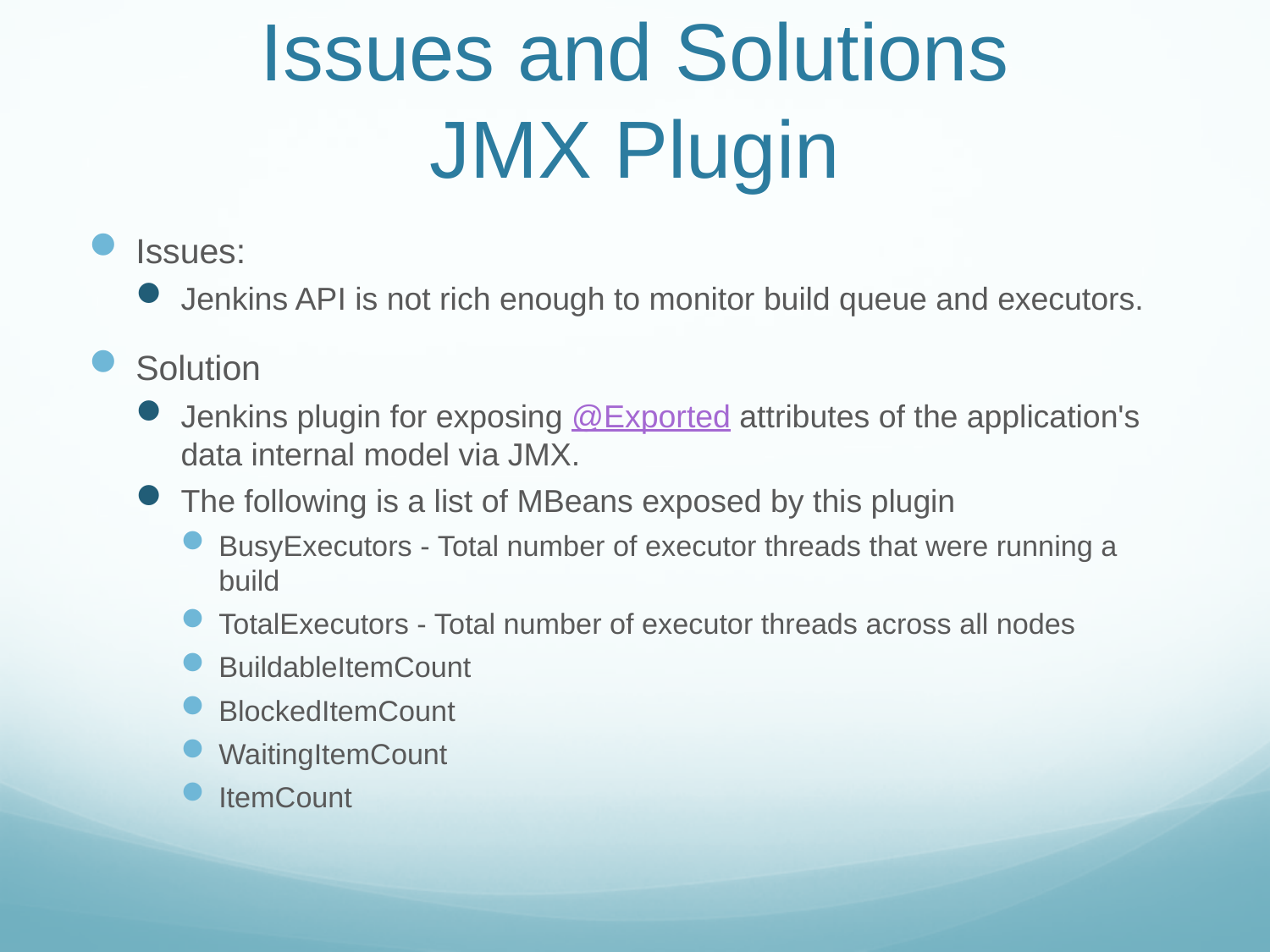

# Issues and Solutions JMX Plugin
Issues:
Jenkins API is not rich enough to monitor build queue and executors.
Solution
Jenkins plugin for exposing @Exported attributes of the application's data internal model via JMX.
The following is a list of MBeans exposed by this plugin
BusyExecutors - Total number of executor threads that were running a build
TotalExecutors - Total number of executor threads across all nodes
BuildableItemCount
BlockedItemCount
WaitingItemCount
ItemCount